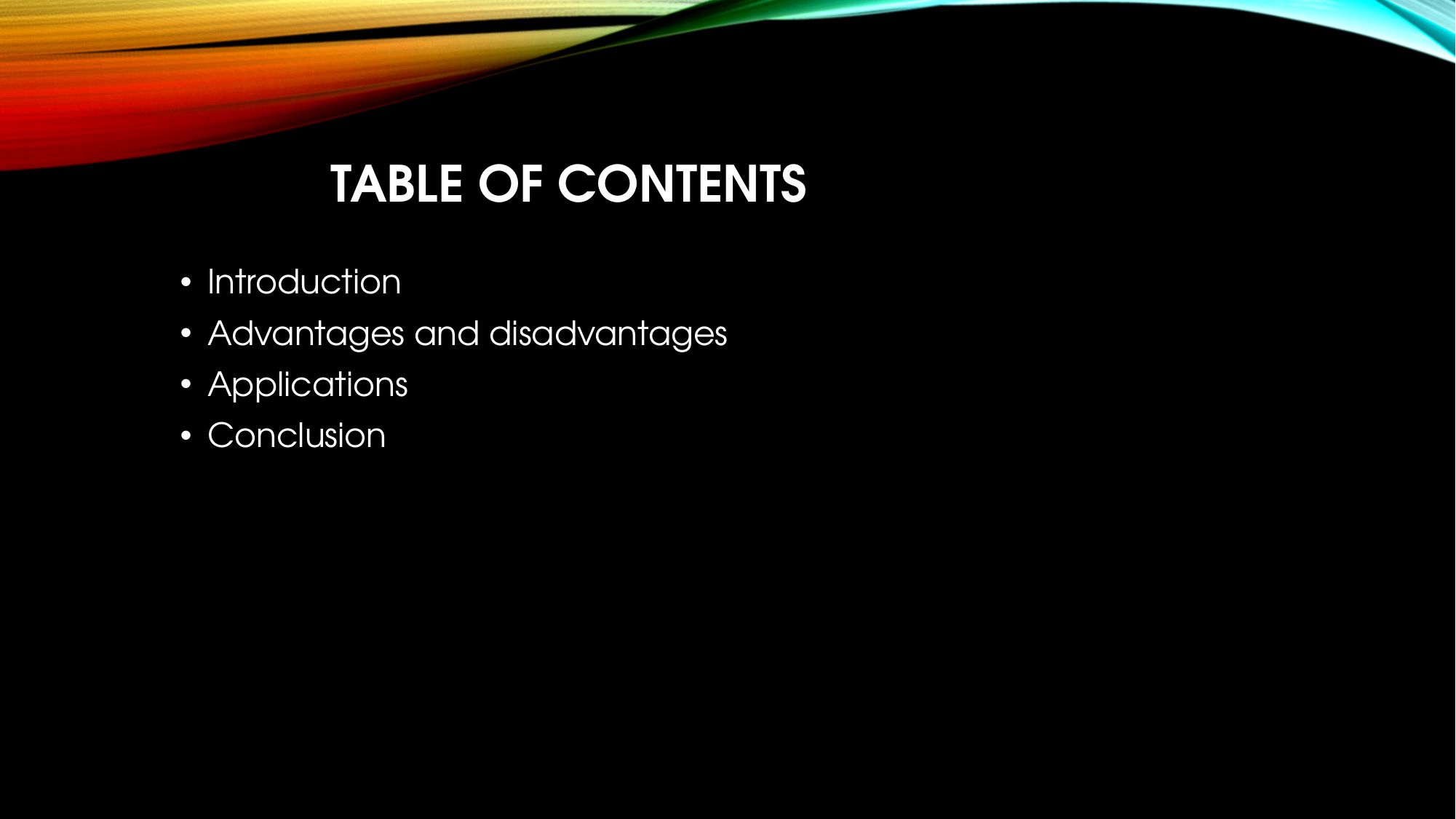

# Table of contents
Introduction
Advantages and disadvantages
Applications
Conclusion